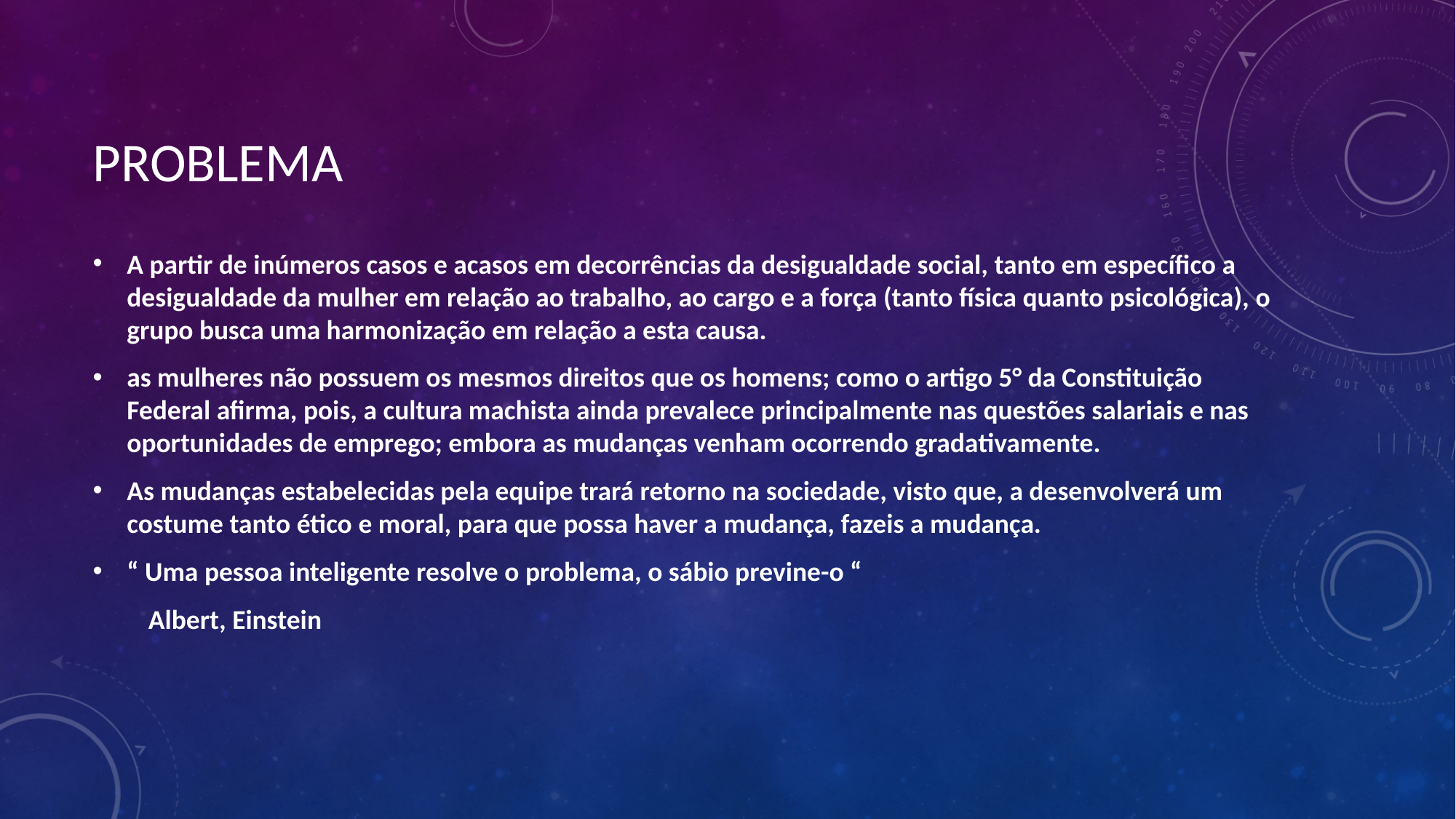

# Problema
A partir de inúmeros casos e acasos em decorrências da desigualdade social, tanto em específico a desigualdade da mulher em relação ao trabalho, ao cargo e a força (tanto física quanto psicológica), o grupo busca uma harmonização em relação a esta causa.
as mulheres não possuem os mesmos direitos que os homens; como o artigo 5° da Constituição Federal afirma, pois, a cultura machista ainda prevalece principalmente nas questões salariais e nas oportunidades de emprego; embora as mudanças venham ocorrendo gradativamente.
As mudanças estabelecidas pela equipe trará retorno na sociedade, visto que, a desenvolverá um costume tanto ético e moral, para que possa haver a mudança, fazeis a mudança.
“ Uma pessoa inteligente resolve o problema, o sábio previne-o “
         Albert, Einstein